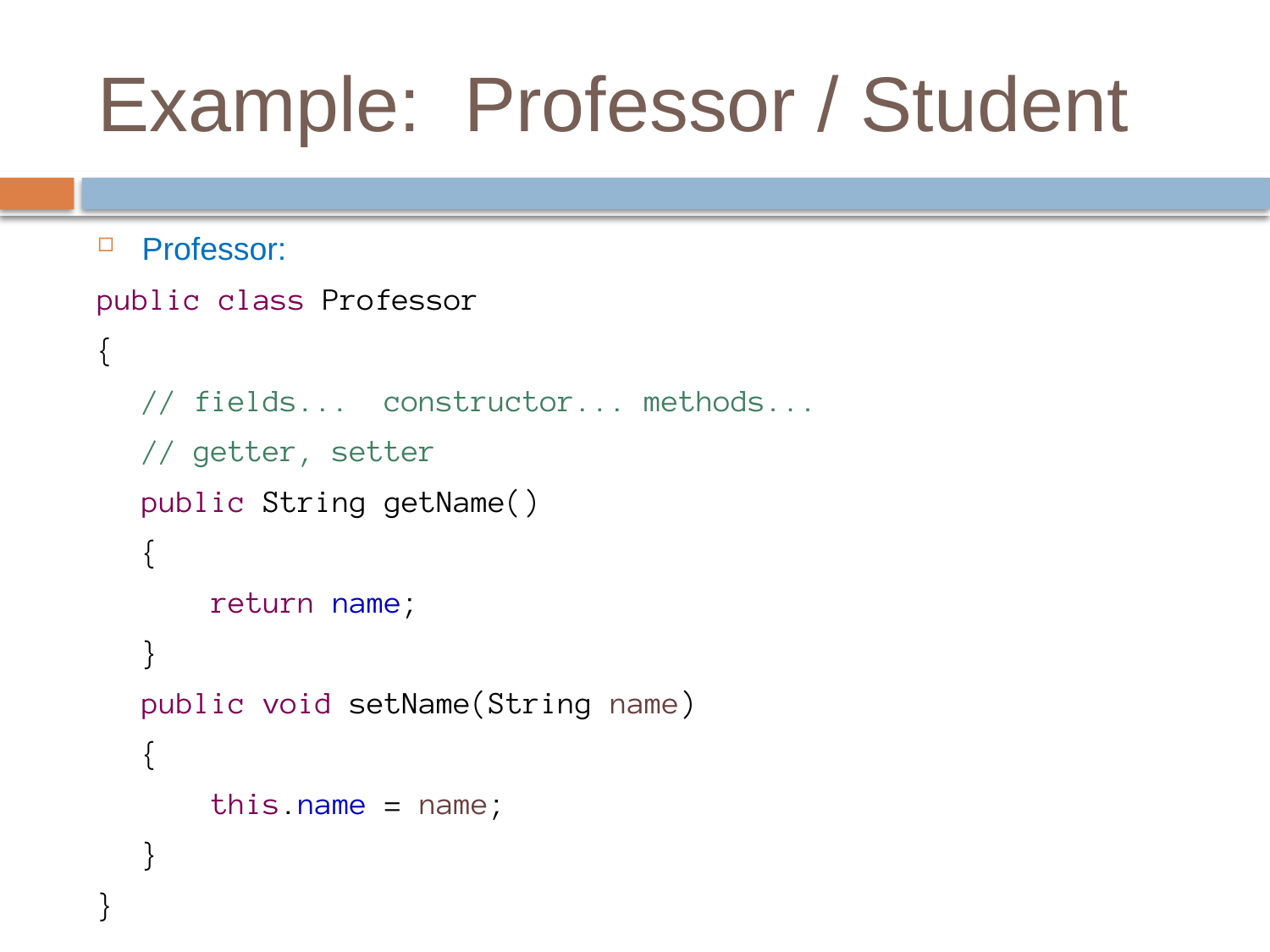

# Example:  Professor / Student
Professor:
public class Professor
{
	// fields...  constructor... methods...
	// getter, setter
	public String getName()
	{
	    return name;
	}
	public void setName(String name)
	{
	    this.name = name;
	}
}